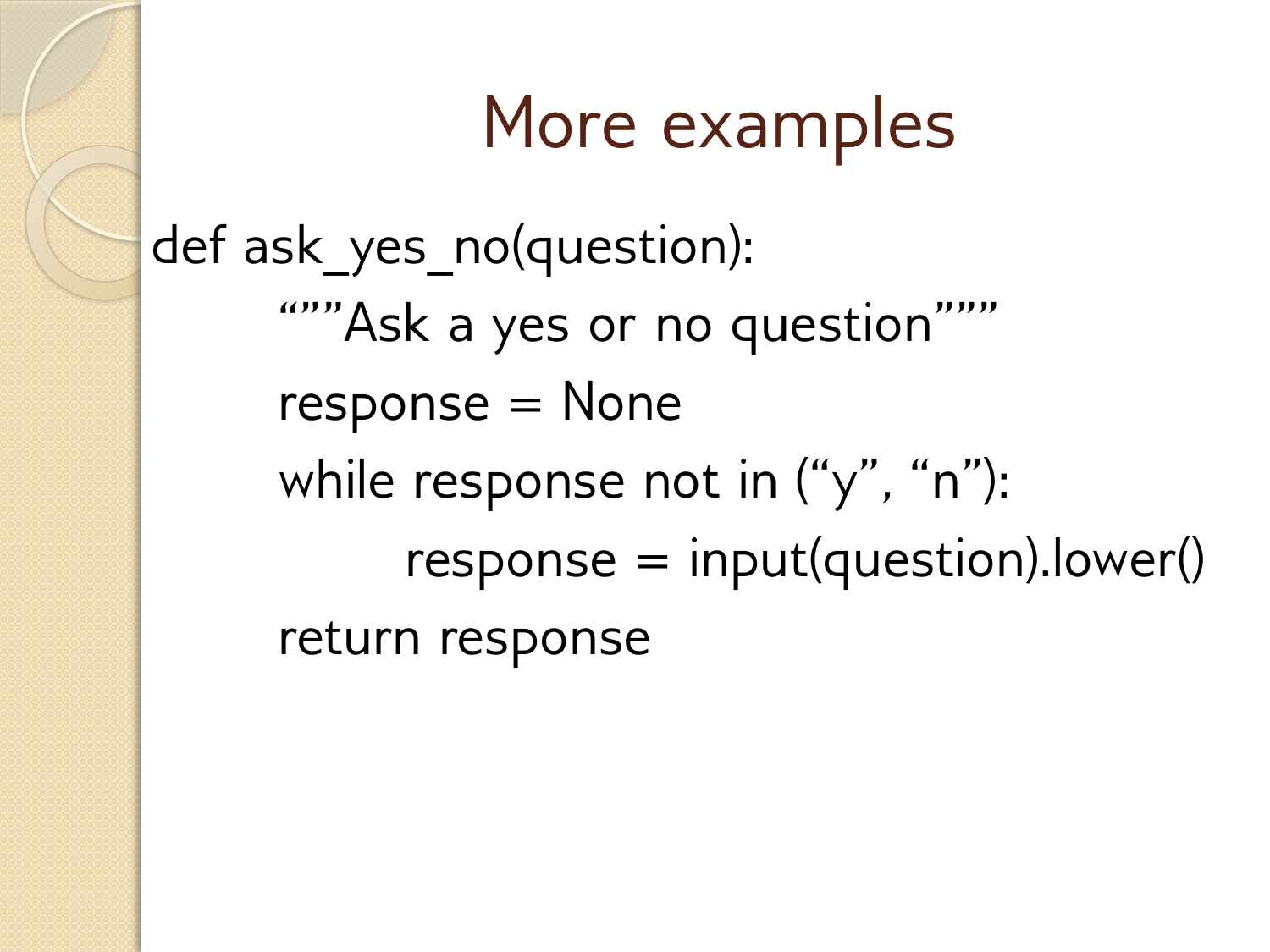

# More examples
def ask_yes_no(question):
	“””Ask a yes or no question”””
	response = None
	while response not in (“y”, “n”):
		response = input(question).lower()
	return response